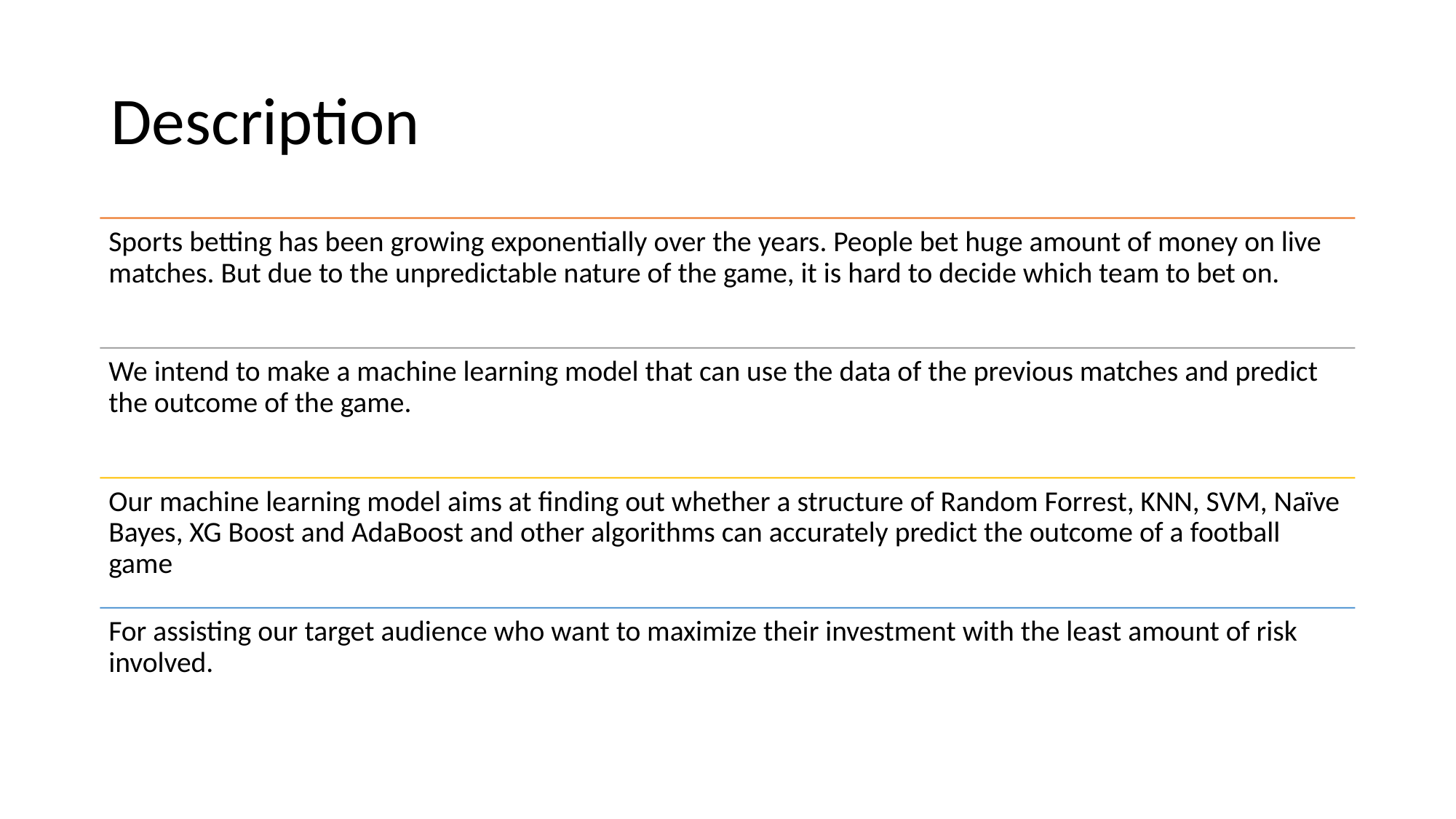

# Description
Sports betting has been growing exponentially over the years. People bet huge amount of money on live matches. But due to the unpredictable nature of the game, it is hard to decide which team to bet on.

We intend to make a machine learning model that can use the data of the previous matches and predict the outcome of the game.
Our machine learning model aims at finding out whether a structure of Random Forrest, KNN, SVM, Naïve Bayes, XG Boost and AdaBoost and other algorithms can accurately predict the outcome of a football game
For assisting our target audience who want to maximize their investment with the least amount of risk involved.